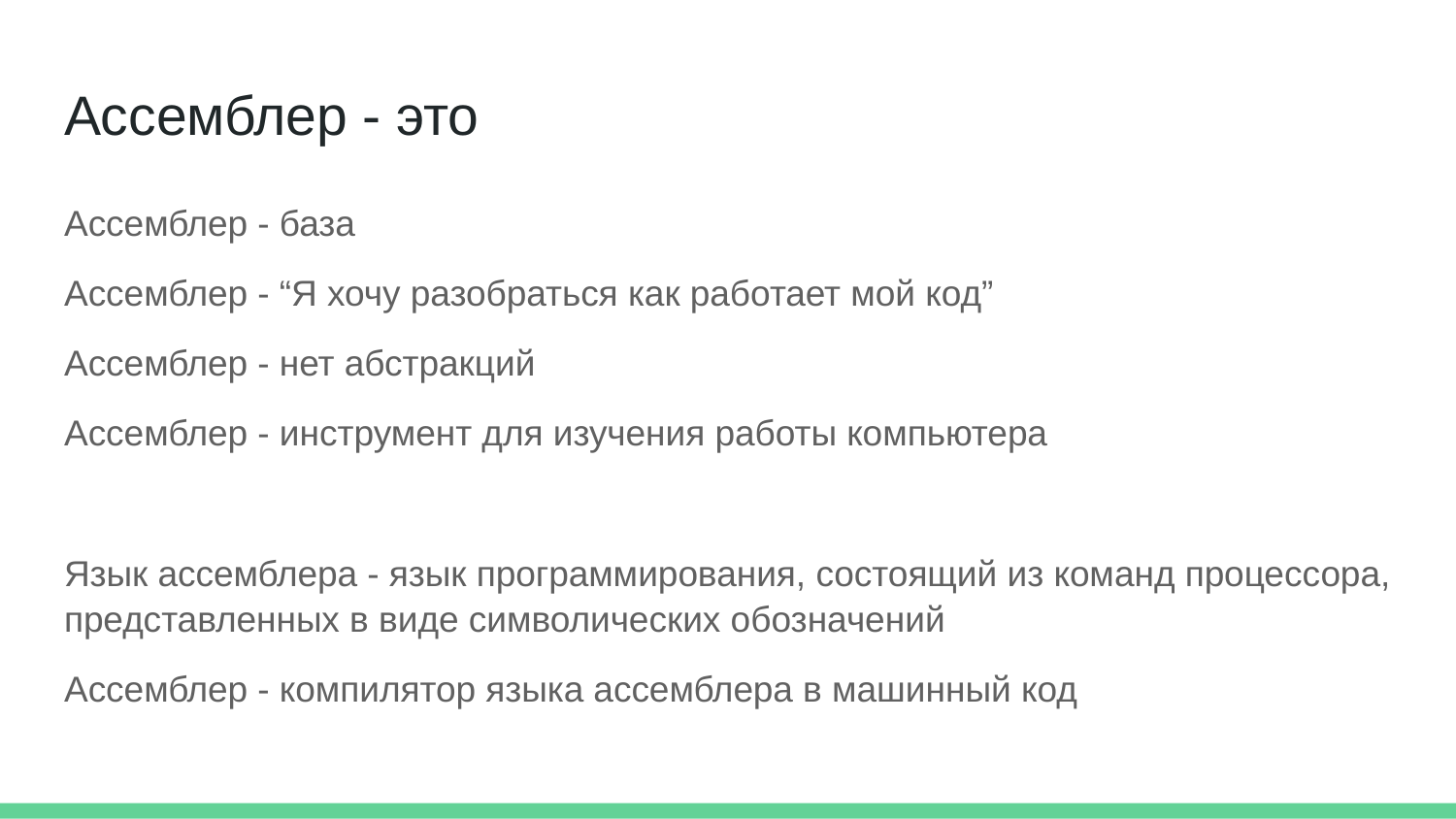

# Ассемблер - это
Ассемблер - база
Ассемблер - “Я хочу разобраться как работает мой код”
Ассемблер - нет абстракций
Ассемблер - инструмент для изучения работы компьютера

Язык ассемблера - язык программирования, состоящий из команд процессора, представленных в виде символических обозначений
Ассемблер - компилятор языка ассемблера в машинный код